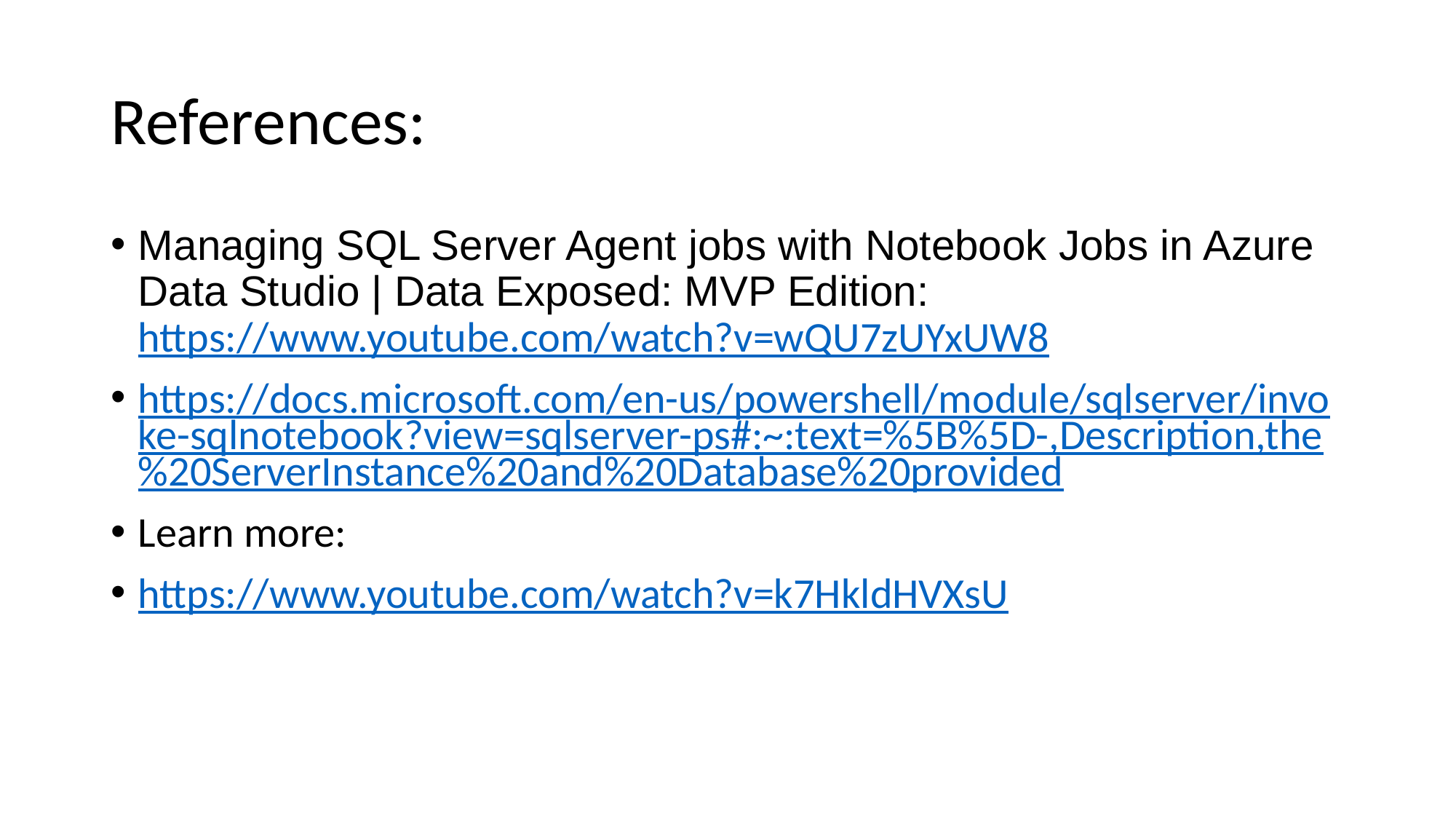

# References:
Managing SQL Server Agent jobs with Notebook Jobs in Azure Data Studio | Data Exposed: MVP Edition: https://www.youtube.com/watch?v=wQU7zUYxUW8
https://docs.microsoft.com/en-us/powershell/module/sqlserver/invoke-sqlnotebook?view=sqlserver-ps#:~:text=%5B%5D-,Description,the%20ServerInstance%20and%20Database%20provided
Learn more:
https://www.youtube.com/watch?v=k7HkldHVXsU